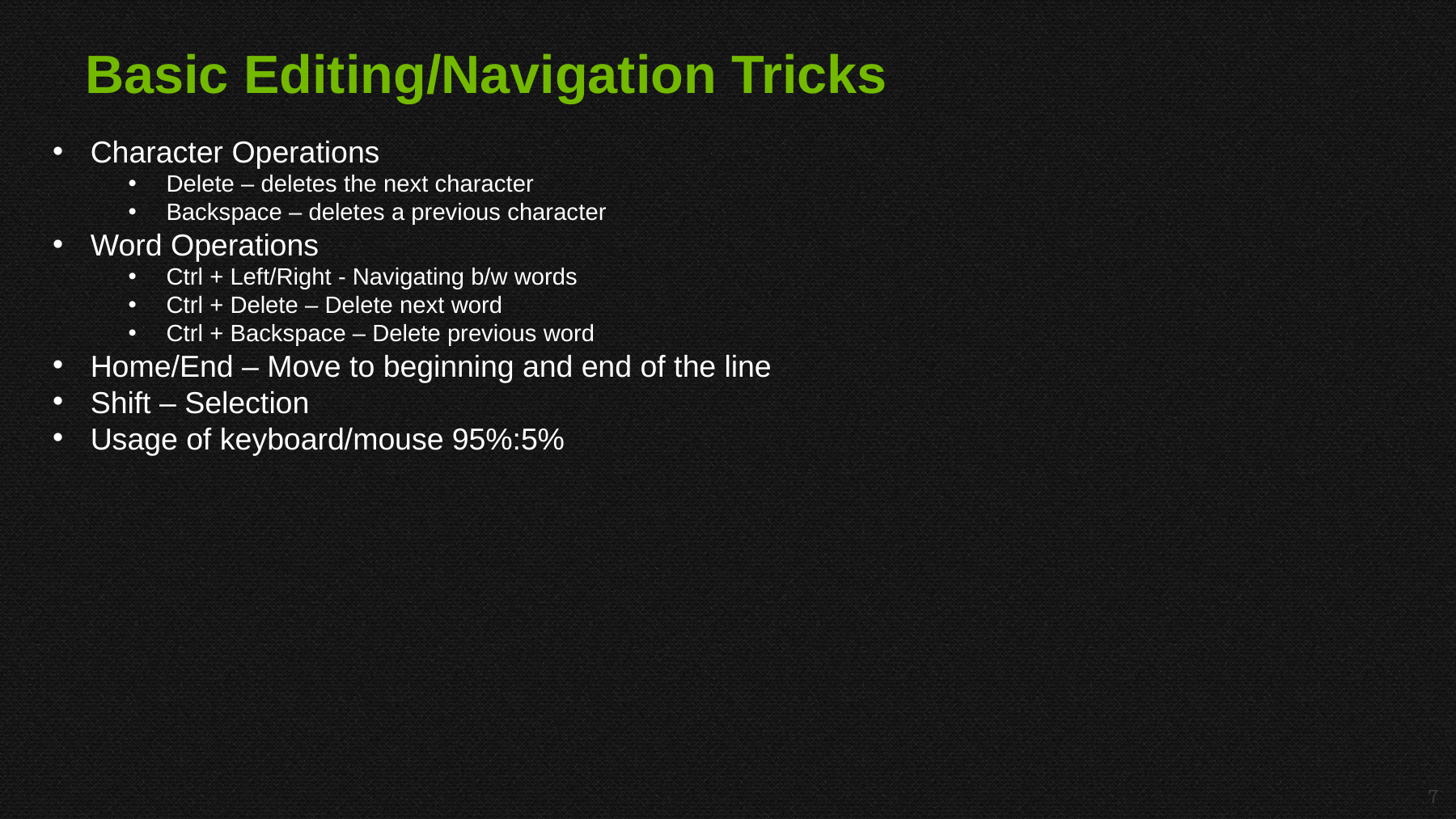

# Basic Editing/Navigation Tricks
Character Operations
Delete – deletes the next character
Backspace – deletes a previous character
Word Operations
Ctrl + Left/Right - Navigating b/w words
Ctrl + Delete – Delete next word
Ctrl + Backspace – Delete previous word
Home/End – Move to beginning and end of the line
Shift – Selection
Usage of keyboard/mouse 95%:5%

7